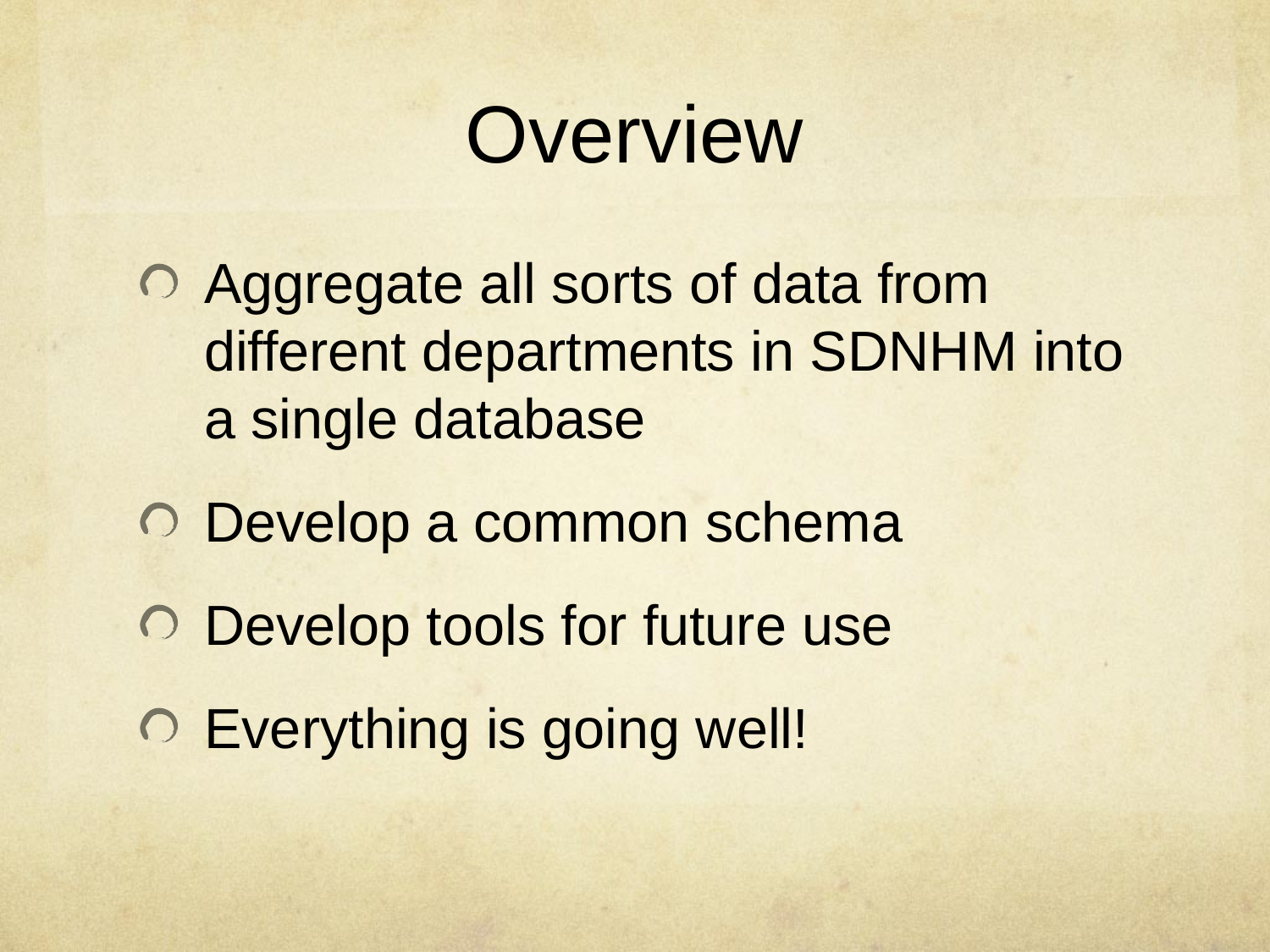

# Overview
Aggregate all sorts of data from different departments in SDNHM into a single database
Develop a common schema
Develop tools for future use
Everything is going well!